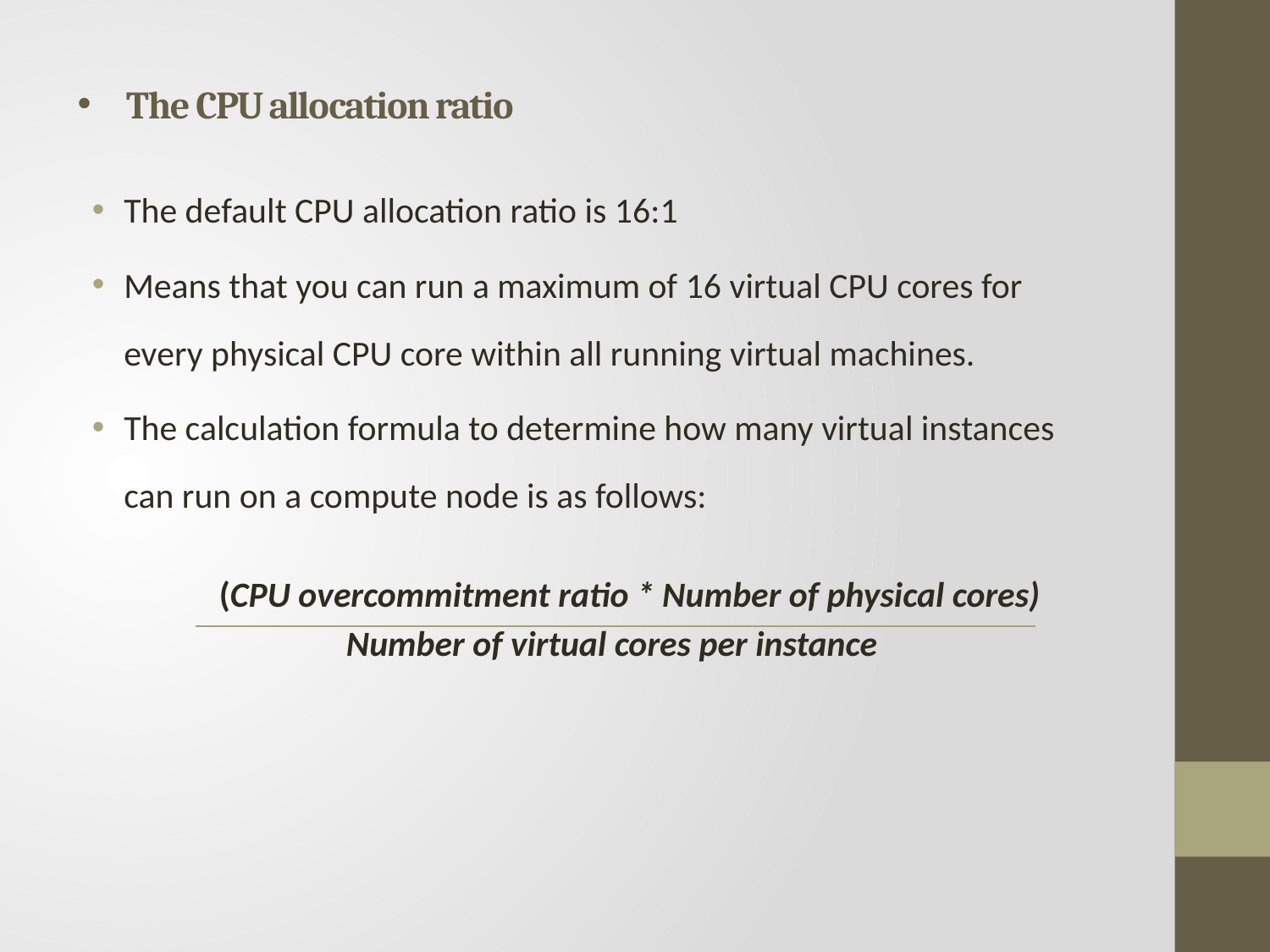

# The CPU allocation ratio
The default CPU allocation ratio is 16:1
Means that you can run a maximum of 16 virtual CPU cores for every physical CPU core within all running virtual machines.
The calculation formula to determine how many virtual instances can run on a compute node is as follows:

	(CPU overcommitment ratio * Number of physical cores)
		Number of virtual cores per instance